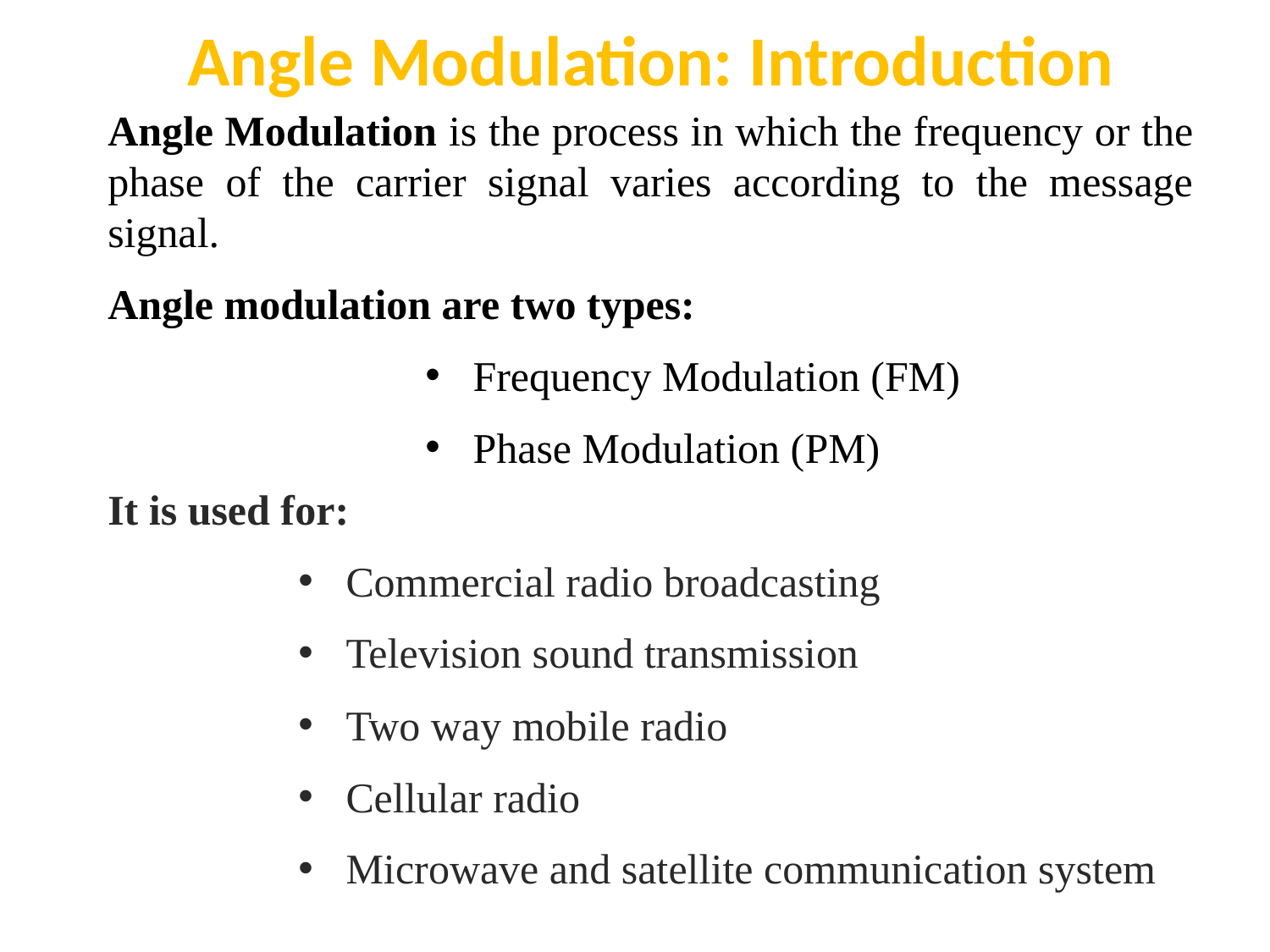

Angle Modulation: Introduction
Angle Modulation is the process in which the frequency or the phase of the carrier signal varies according to the message signal.
Angle modulation are two types:
Frequency Modulation (FM)
Phase Modulation (PM)
It is used for:
Commercial radio broadcasting
Television sound transmission
Two way mobile radio
Cellular radio
Microwave and satellite communication system